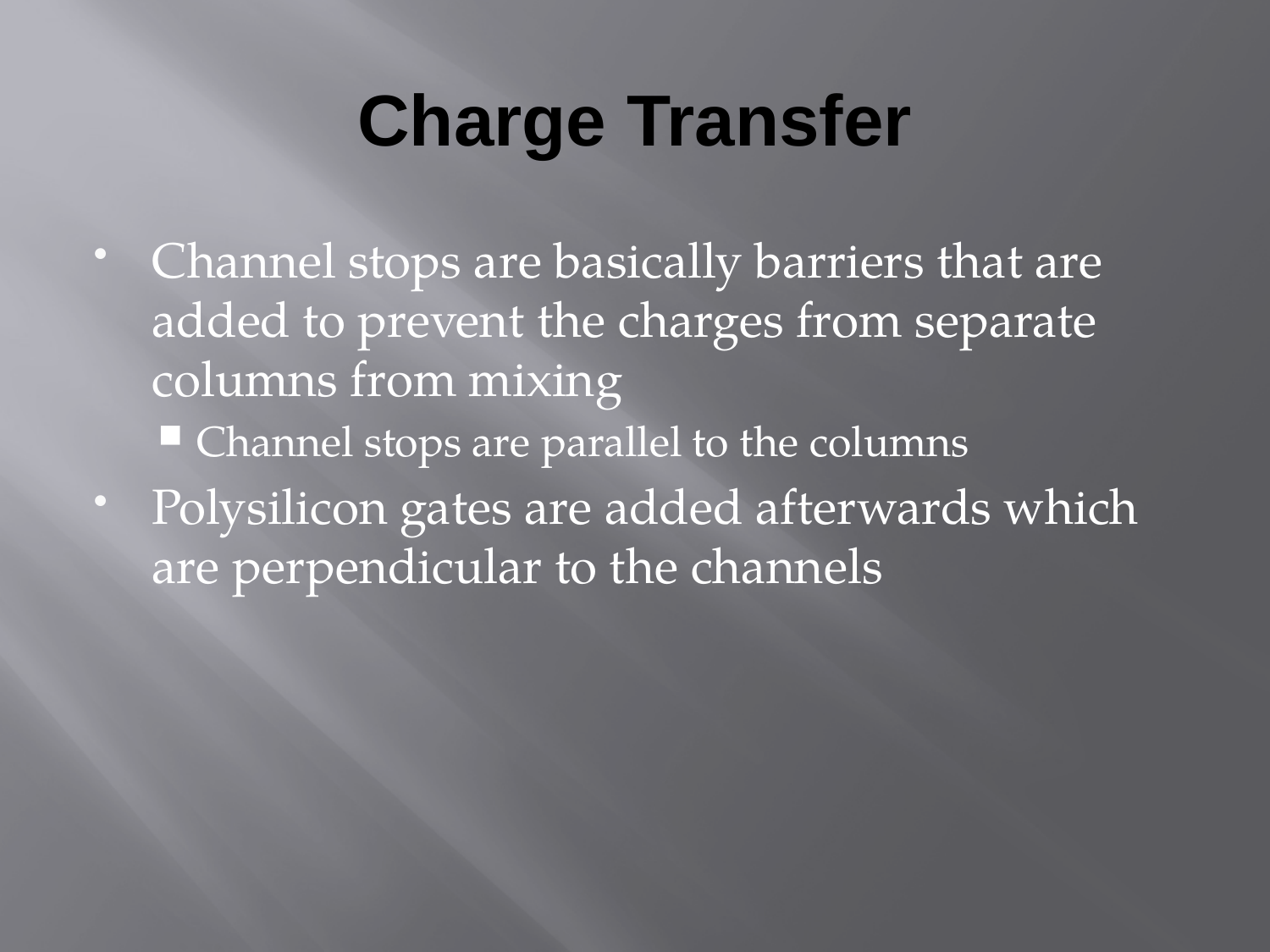

# Charge Transfer
Channel stops are basically barriers that are added to prevent the charges from separate columns from mixing
Channel stops are parallel to the columns
Polysilicon gates are added afterwards which are perpendicular to the channels